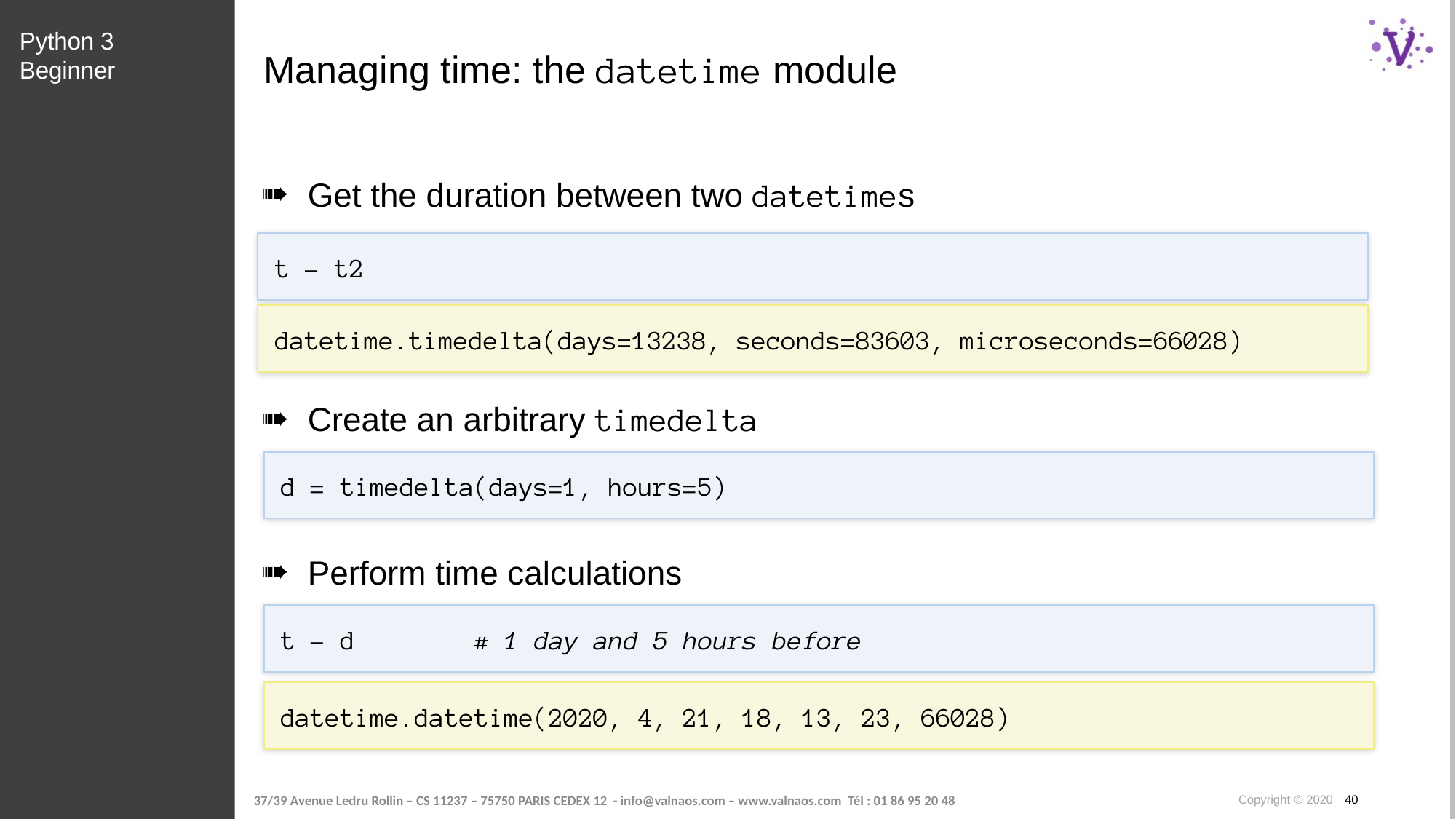

Python 3 Beginner
# Managing time: the datetime module
Get the duration between two datetimes
t – t2
datetime.timedelta(days=13238, seconds=83603, microseconds=66028)
Create an arbitrary timedelta
d = timedelta(days=1, hours=5)
Perform time calculations
t – d        # 1 day and 5 hours before
datetime.datetime(2020, 4, 21, 18, 13, 23, 66028)
Copyright © 2020   40